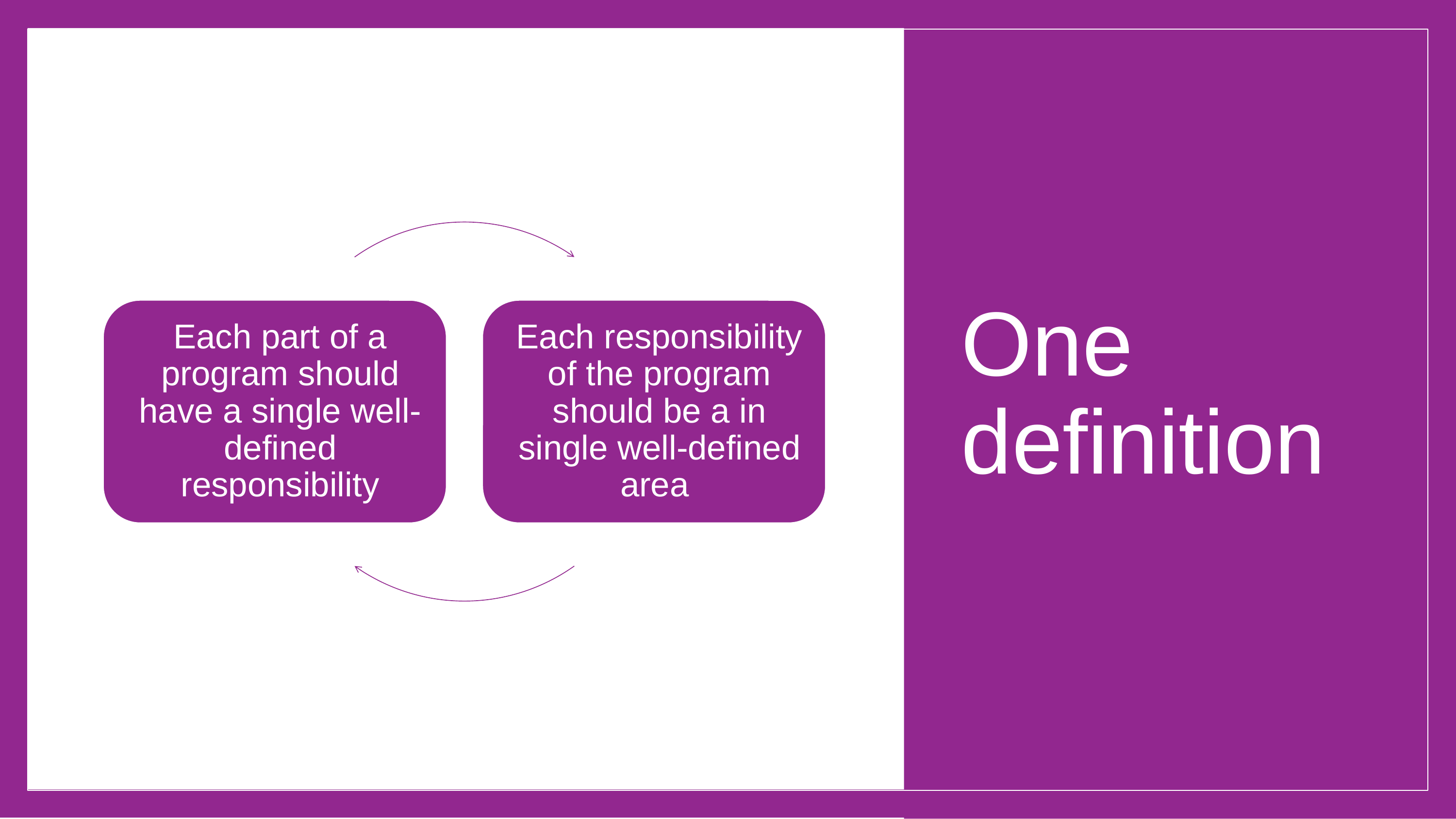

# One definition
Each part of a program should have a single well-defined responsibility
Each responsibility of the program should be a in single well-defined area